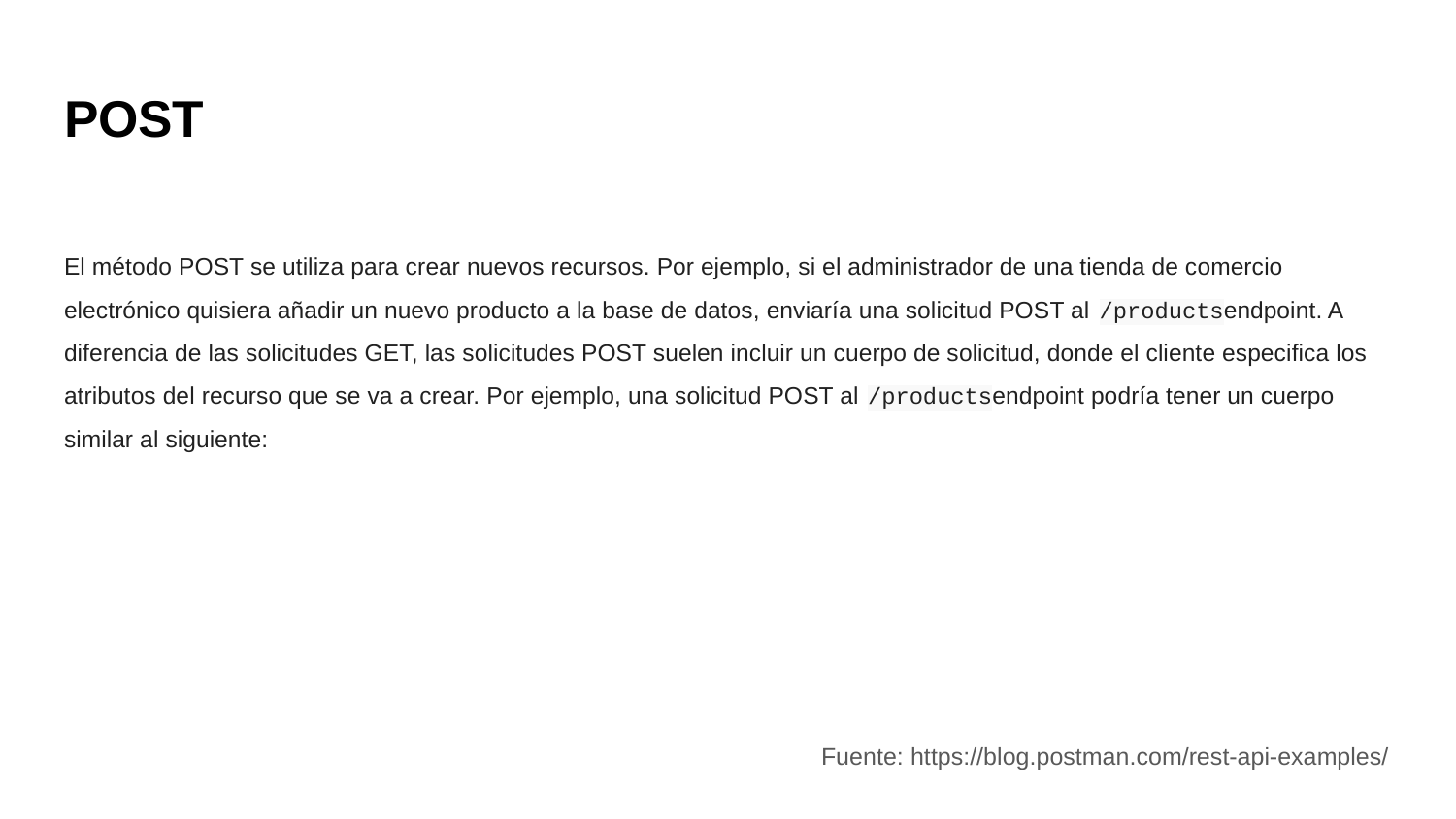

# POST

El método POST se utiliza para crear nuevos recursos. Por ejemplo, si el administrador de una tienda de comercio electrónico quisiera añadir un nuevo producto a la base de datos, enviaría una solicitud POST al /productsendpoint. A diferencia de las solicitudes GET, las solicitudes POST suelen incluir un cuerpo de solicitud, donde el cliente especifica los atributos del recurso que se va a crear. Por ejemplo, una solicitud POST al /productsendpoint podría tener un cuerpo similar al siguiente:
Fuente: https://blog.postman.com/rest-api-examples/